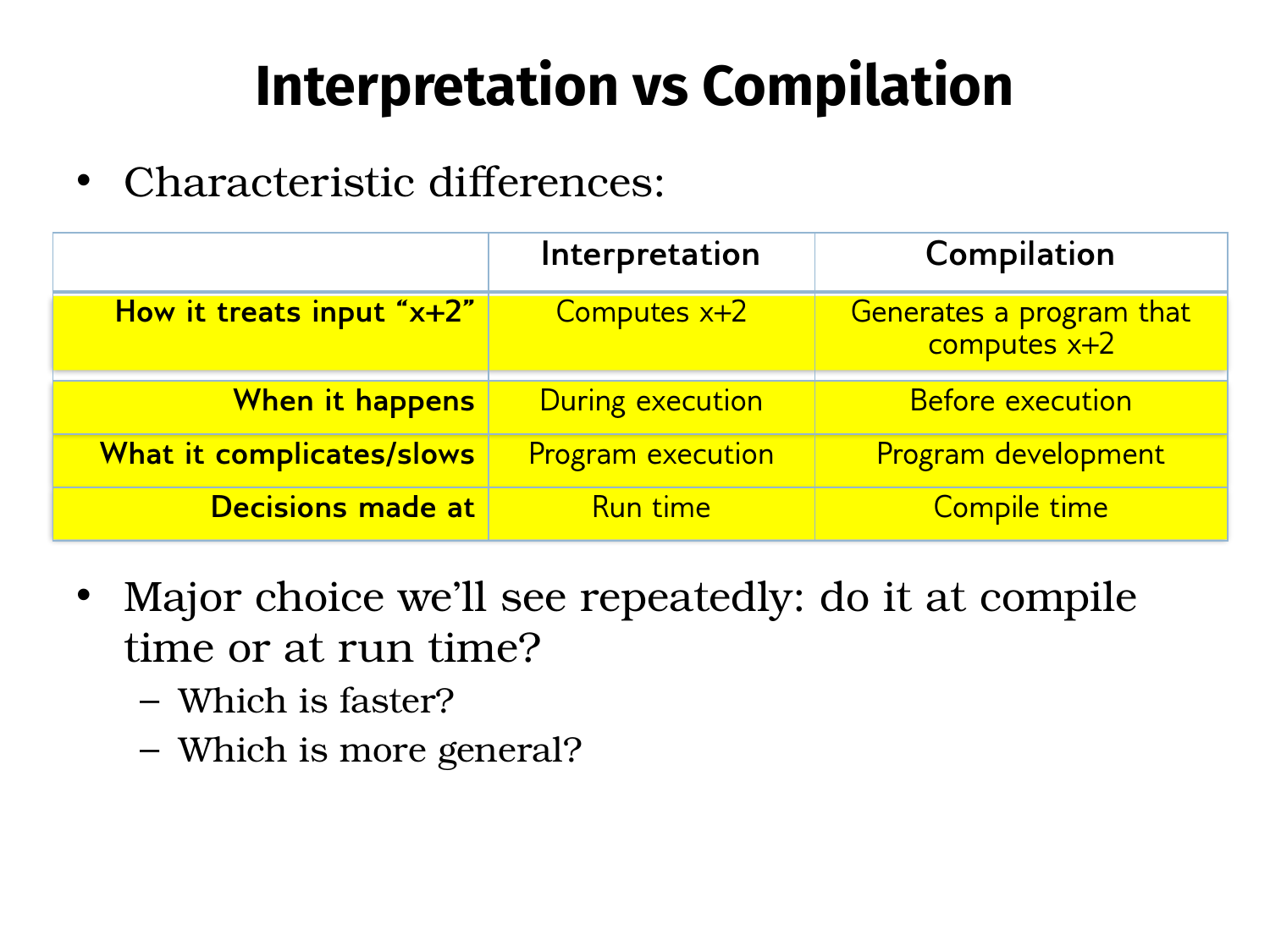

# Interpretation vs Compilation
Characteristic differences:

Major choice we’ll see repeatedly: do it at compile time or at run time?
Which is faster?
Which is more general?

|  | Interpretation | Compilation |
| --- | --- | --- |
| How it treats input “x+2” | Computes x+2 | Generates a program that computes x+2 |
| When it happens | During execution | Before execution |
| What it complicates/slows | Program execution | Program development |
| Decisions made at | Run time | Compile time |